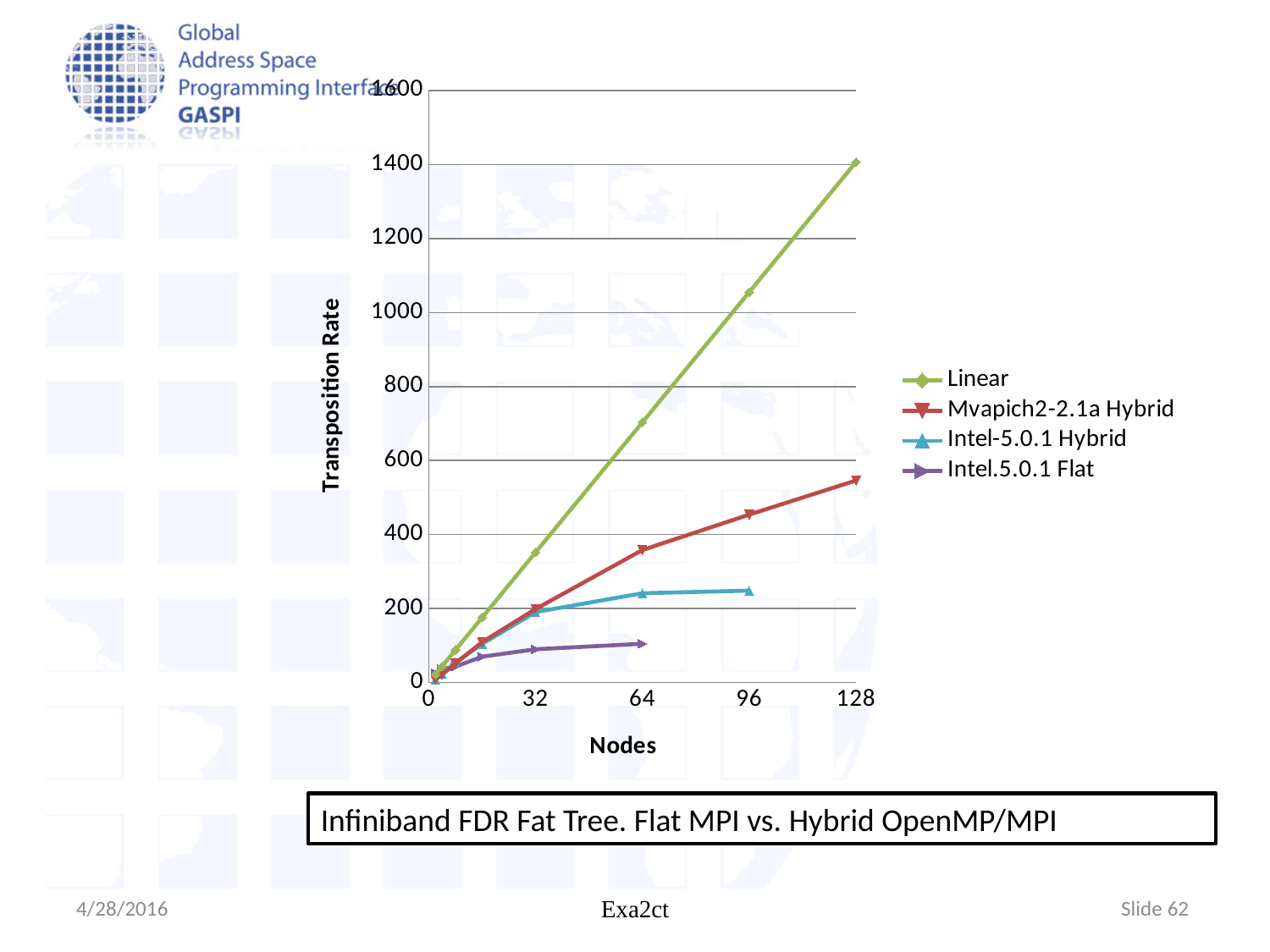

### Chart

| Category | Linear | Mvapich2-2.1a Hybrid | Intel-5.0.1 Hybrid | Intel.5.0.1 Flat |
|---|---|---|---|---|
Infiniband FDR Fat Tree. Flat MPI vs. Hybrid OpenMP/MPI
4/28/2016
Exa2ct
Slide 62